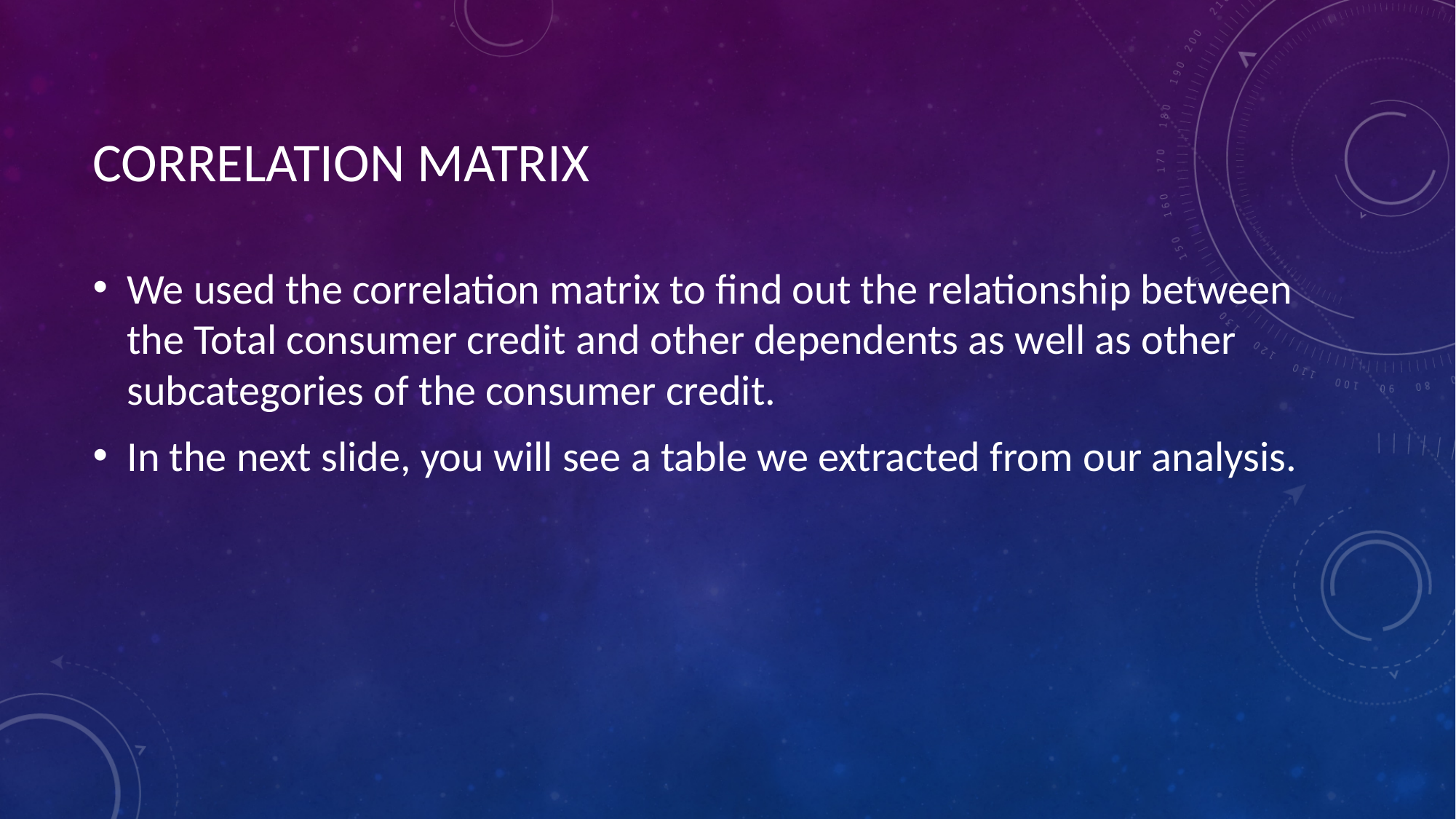

# Correlation matrix
We used the correlation matrix to find out the relationship between the Total consumer credit and other dependents as well as other subcategories of the consumer credit.
In the next slide, you will see a table we extracted from our analysis.